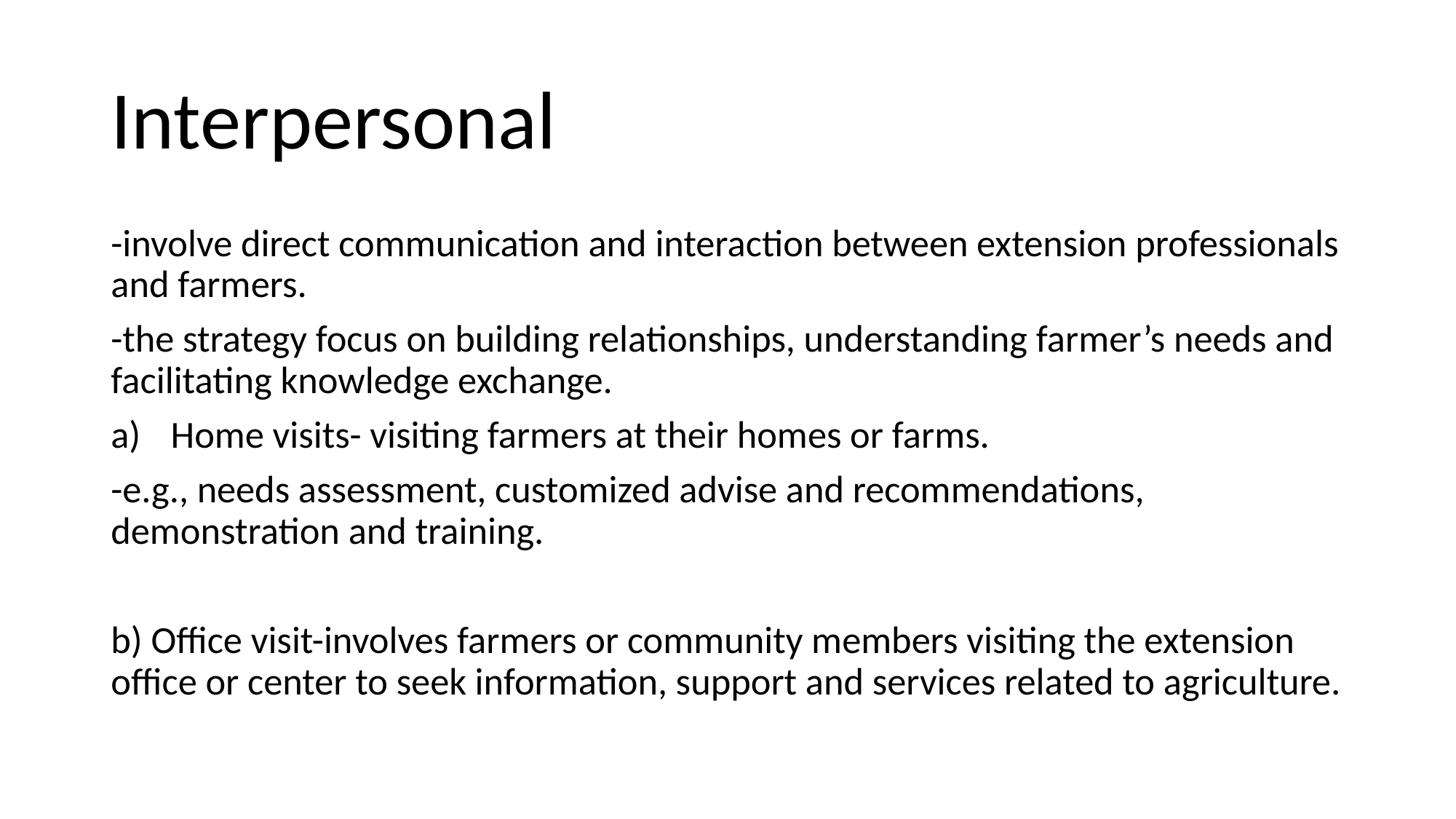

# Interpersonal
-involve direct communication and interaction between extension professionals and farmers.
-the strategy focus on building relationships, understanding farmer’s needs and facilitating knowledge exchange.
Home visits- visiting farmers at their homes or farms.
-e.g., needs assessment, customized advise and recommendations, demonstration and training.

b) Office visit-involves farmers or community members visiting the extension office or center to seek information, support and services related to agriculture.